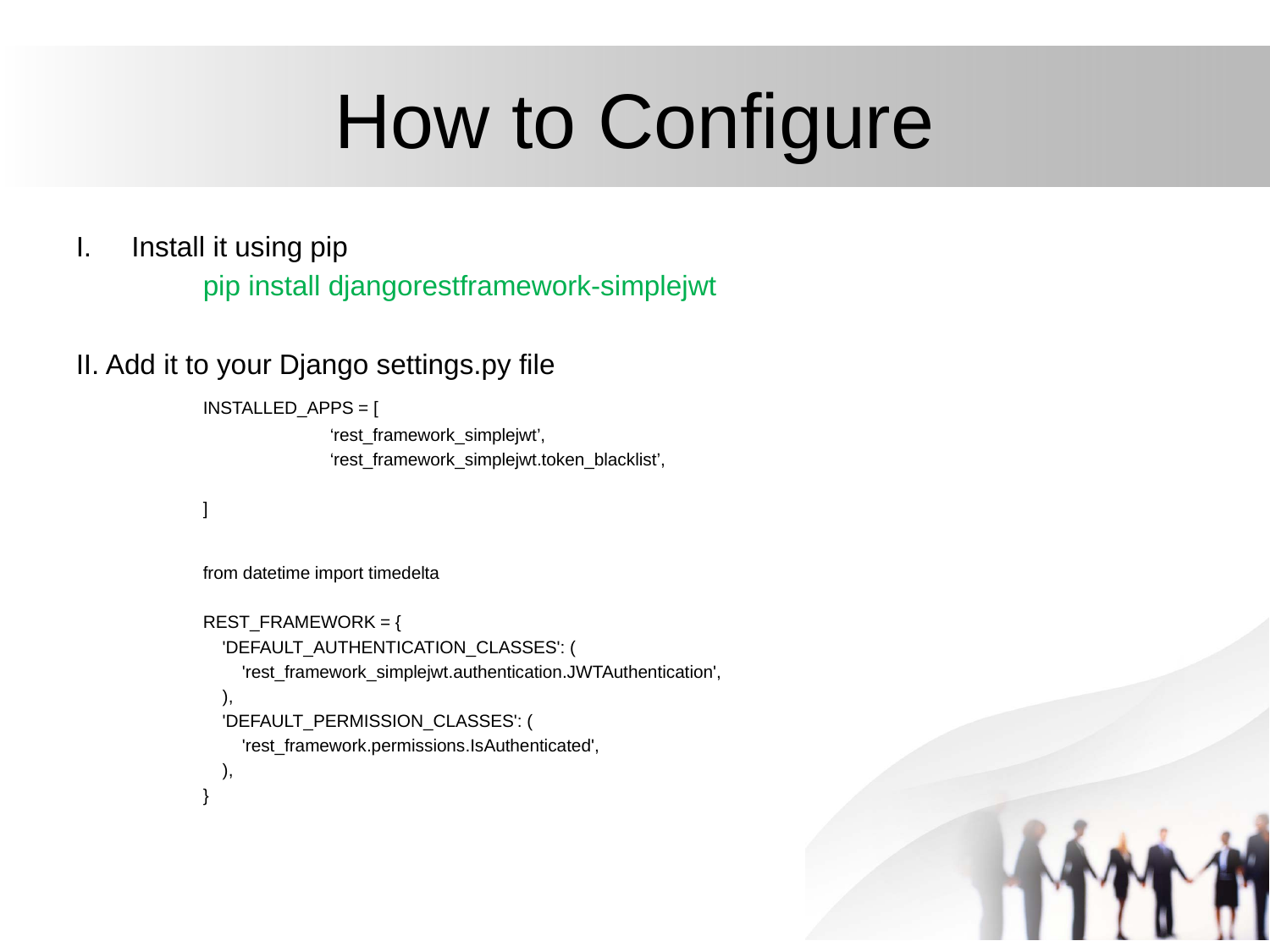

# How to Configure
Install it using pip
	pip install djangorestframework-simplejwt

II. Add it to your Django settings.py file
	INSTALLED_APPS = [
		‘rest_framework_simplejwt’,
		‘rest_framework_simplejwt.token_blacklist’,

	]

from datetime import timedelta

REST_FRAMEWORK = {
    'DEFAULT_AUTHENTICATION_CLASSES': (
        'rest_framework_simplejwt.authentication.JWTAuthentication',
    ),
    'DEFAULT_PERMISSION_CLASSES': (
        'rest_framework.permissions.IsAuthenticated',
    ),
}